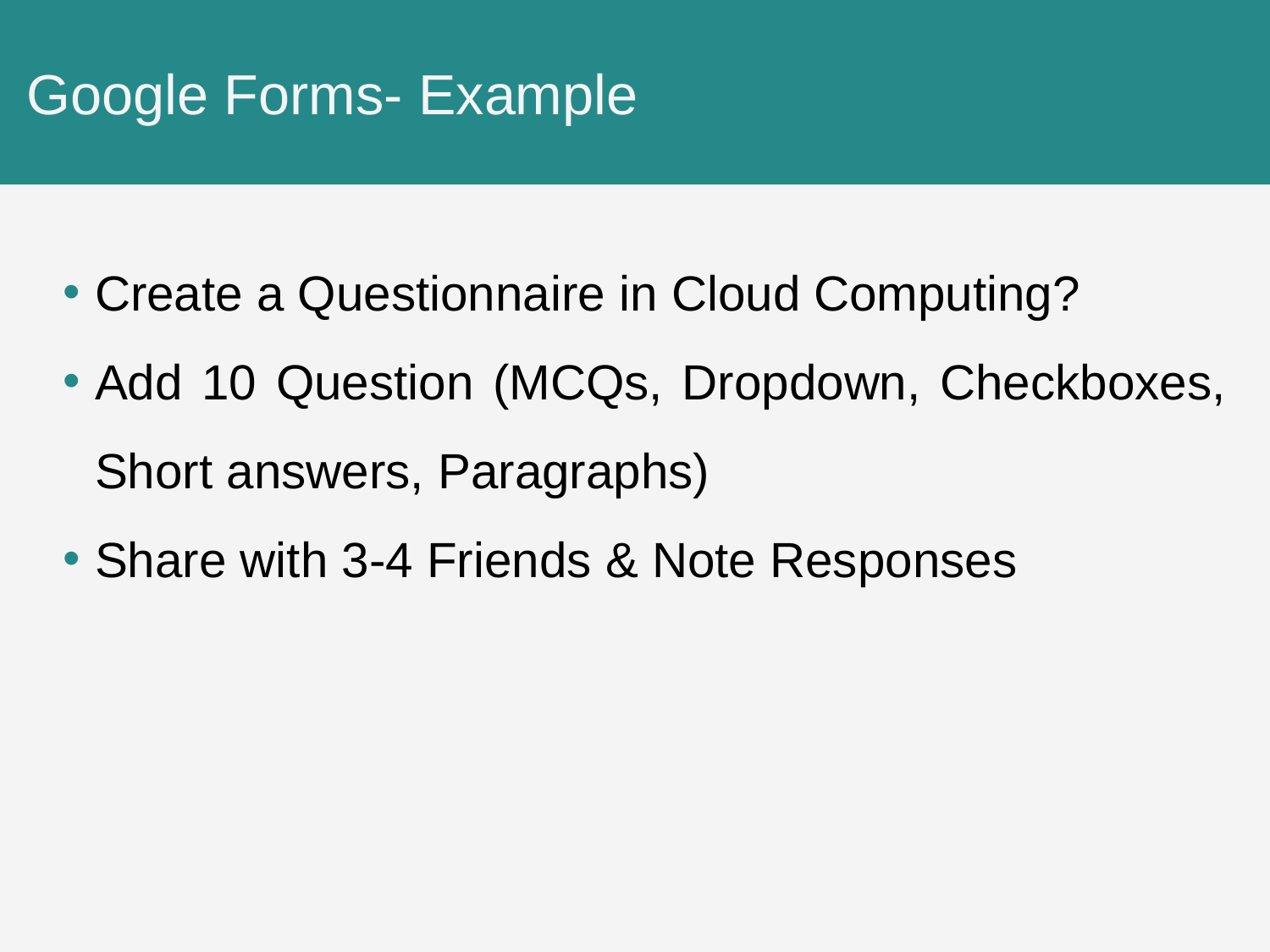

# Google Forms- Example
Create a Questionnaire in Cloud Computing?
Add 10 Question (MCQs, Dropdown, Checkboxes, Short answers, Paragraphs)
Share with 3-4 Friends & Note Responses